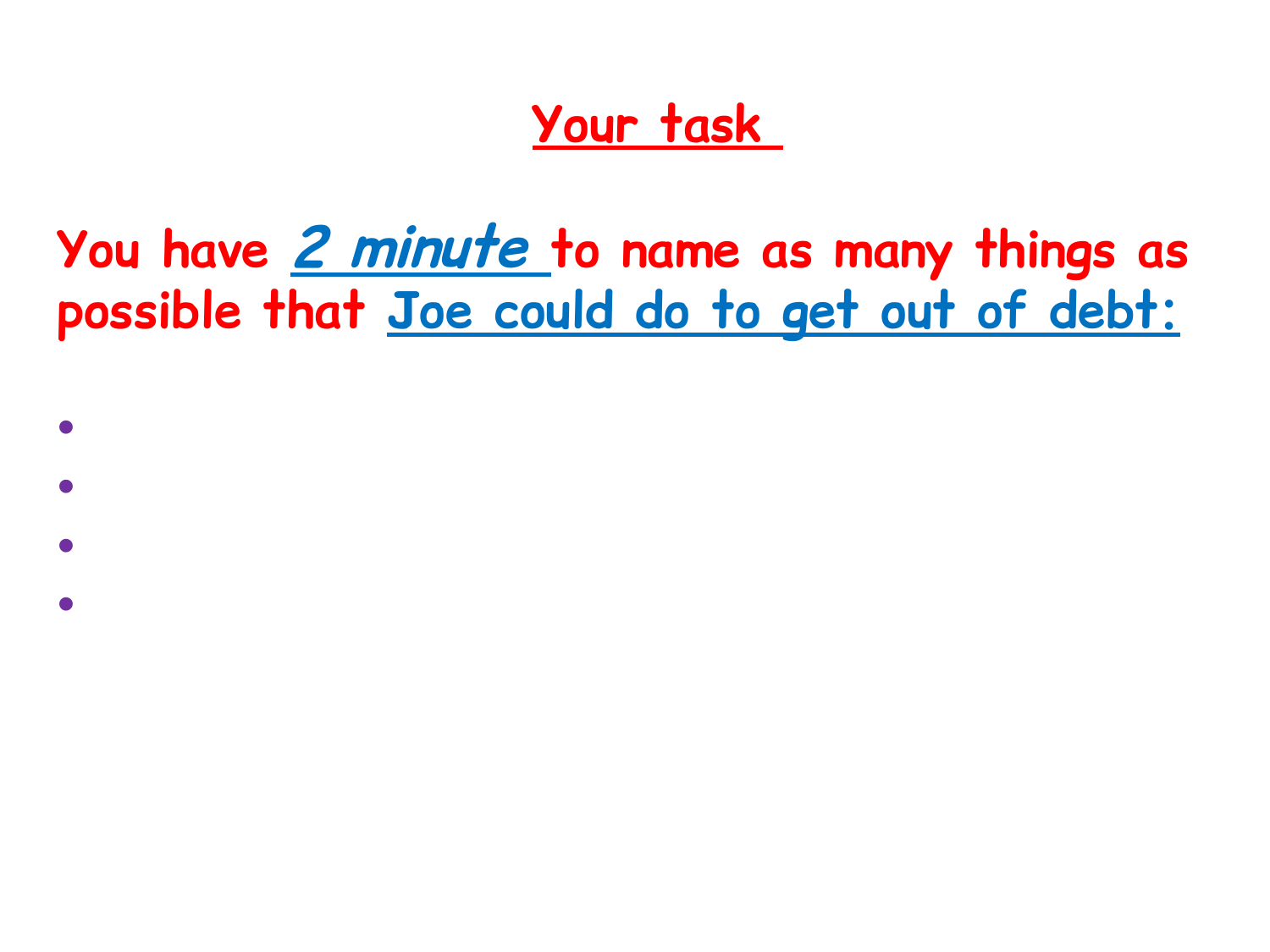

Your task

You have 2 minute to name as many things as possible that Joe could do to get out of debt: